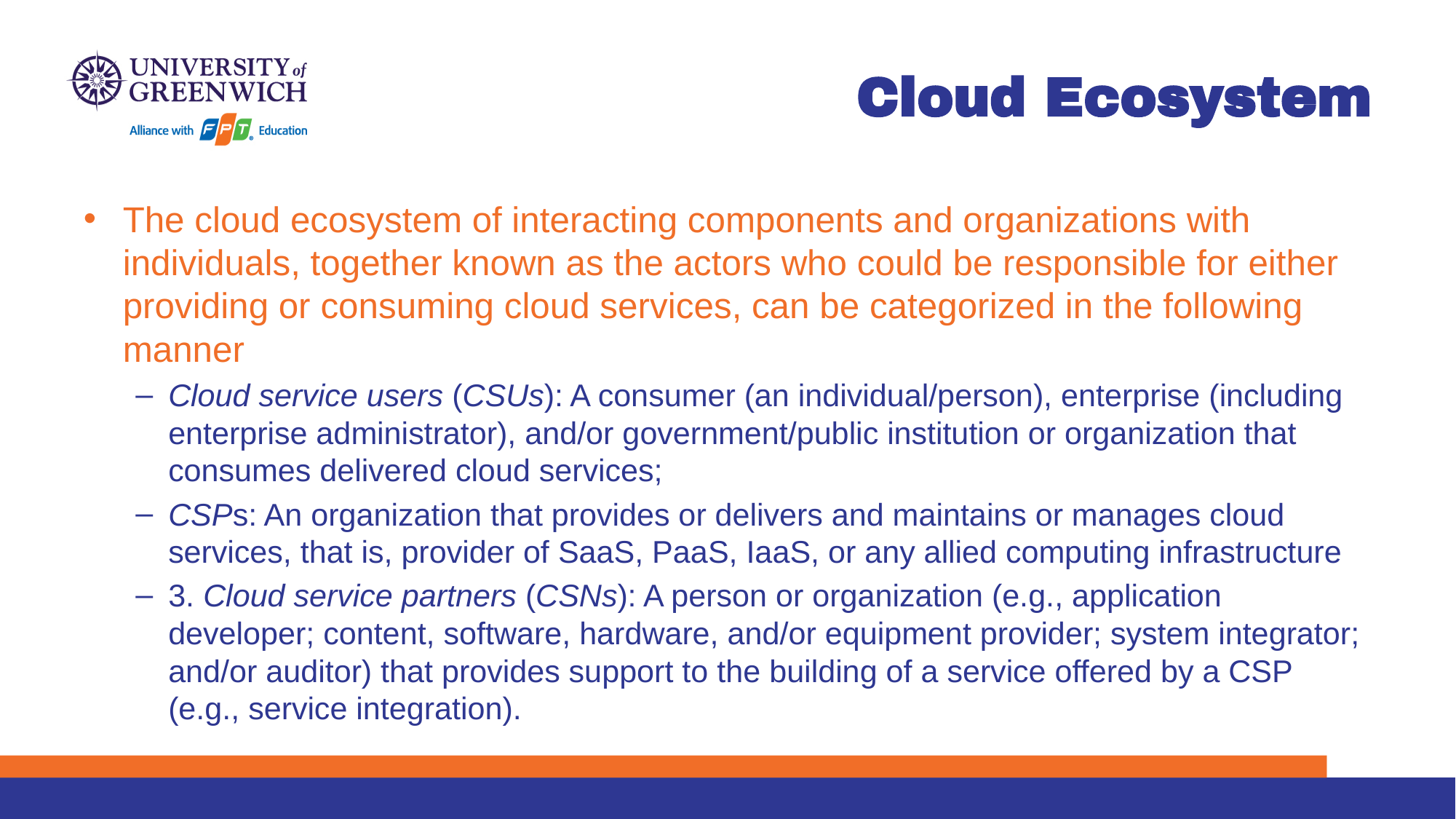

# Cloud Ecosystem
The cloud ecosystem of interacting components and organizations with individuals, together known as the actors who could be responsible for either providing or consuming cloud services, can be categorized in the following manner
Cloud service users (CSUs): A consumer (an individual/person), enterprise (including enterprise administrator), and/or government/public institution or organization that consumes delivered cloud services;
CSPs: An organization that provides or delivers and maintains or manages cloud services, that is, provider of SaaS, PaaS, IaaS, or any allied computing infrastructure
3. Cloud service partners (CSNs): A person or organization (e.g., application developer; content, software, hardware, and/or equipment provider; system integrator; and/or auditor) that provides support to the building of a service offered by a CSP (e.g., service integration).